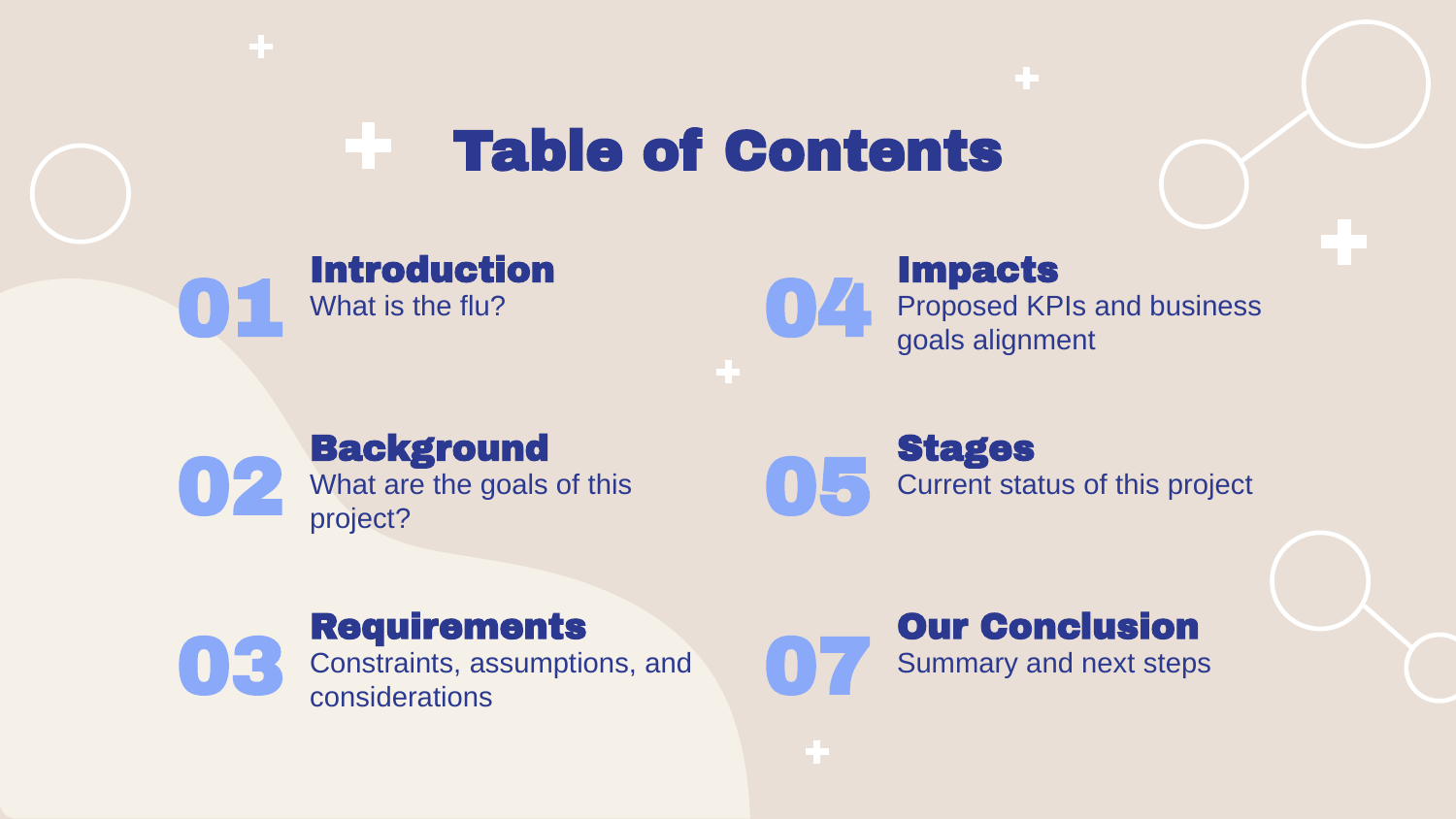

# Table of Contents
Introduction
Impacts
04
01
What is the flu?

Proposed KPIs and business goals alignment

Stages
Background
02
05
What are the goals of this  project?
Current status of this project

Requirements
Our Conclusion
03
07
Constraints, assumptions, and considerations
Summary and next steps